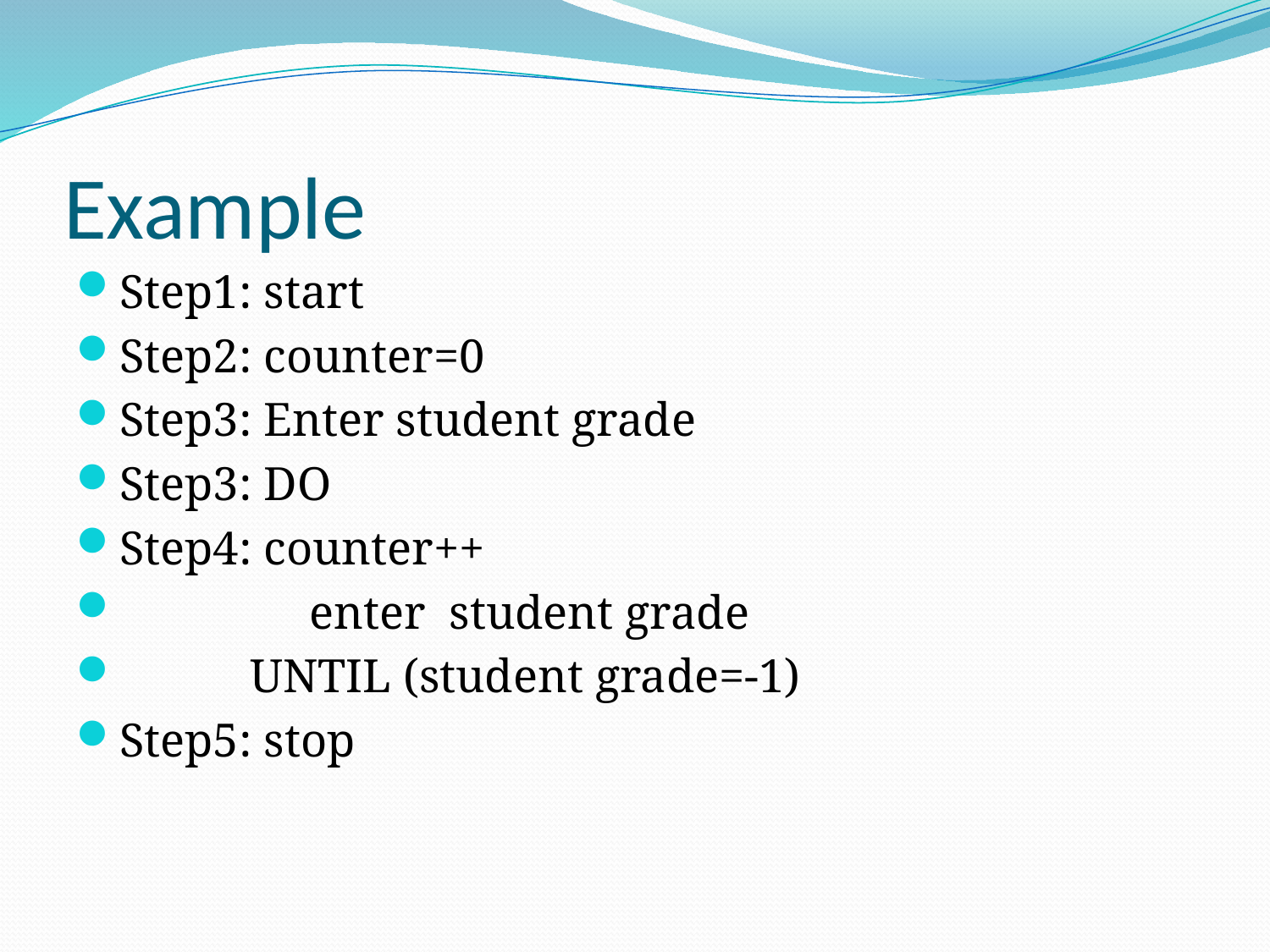

# Example
Step1: start
Step2: counter=0
Step3: Enter student grade
Step3: DO
Step4: counter++
                enter  student grade
           UNTIL (student grade=-1)
Step5: stop